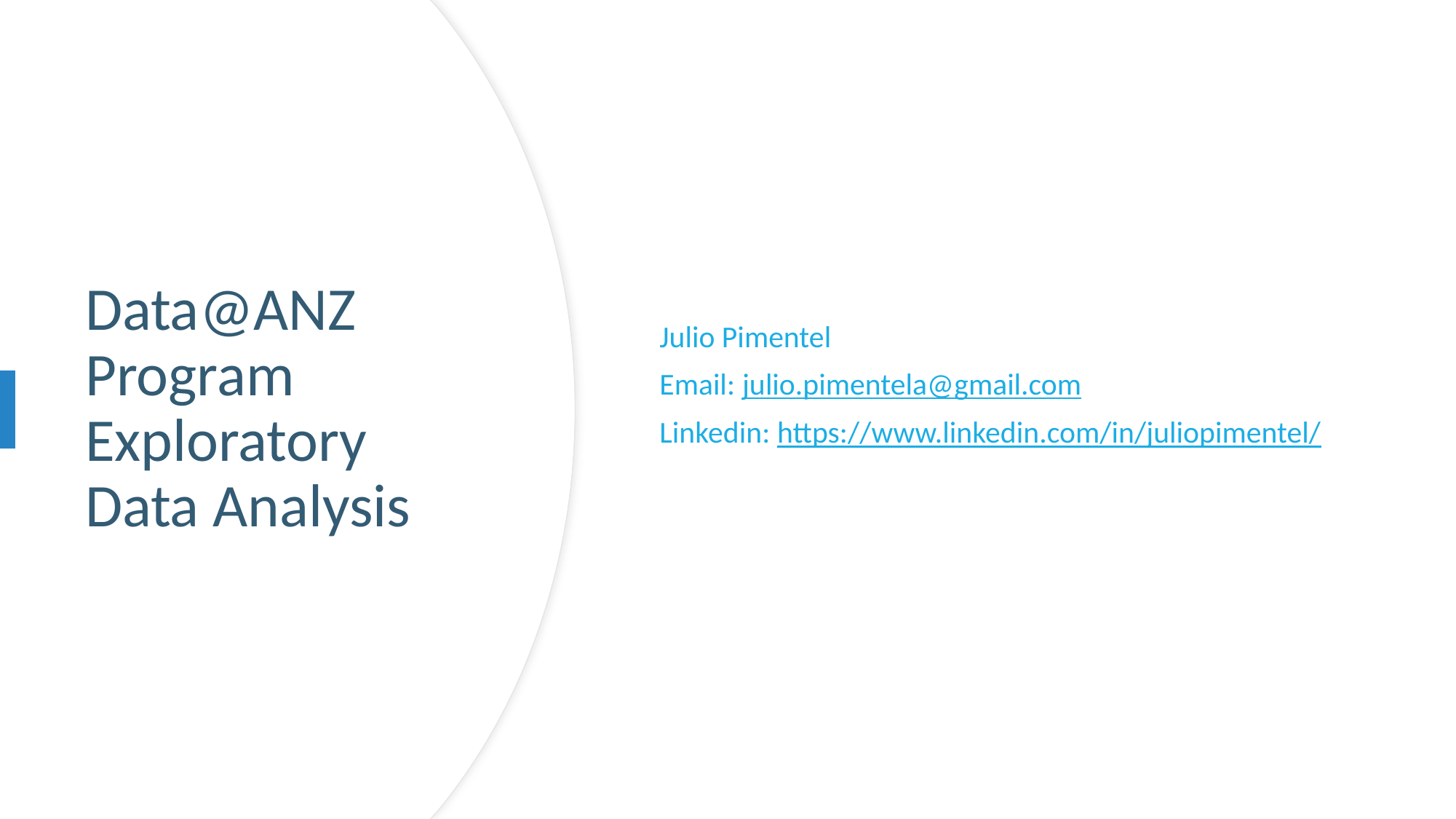

Julio Pimentel
Email: julio.pimentela@gmail.com
Linkedin: https://www.linkedin.com/in/juliopimentel/

# Data@ANZ Program Exploratory Data Analysis